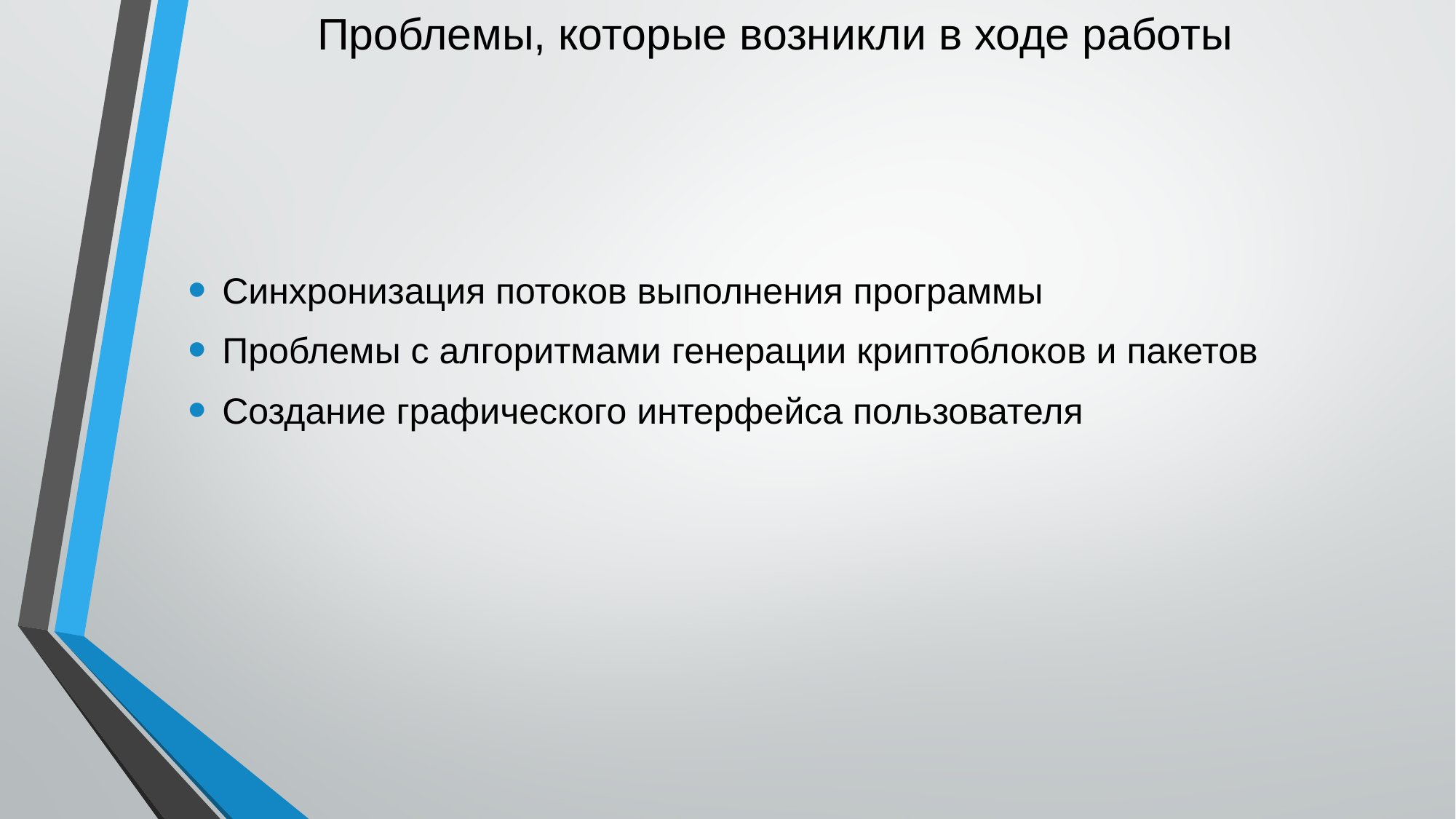

# Проблемы, которые возникли в ходе работы
Синхронизация потоков выполнения программы
Проблемы с алгоритмами генерации криптоблоков и пакетов
Создание графического интерфейса пользователя